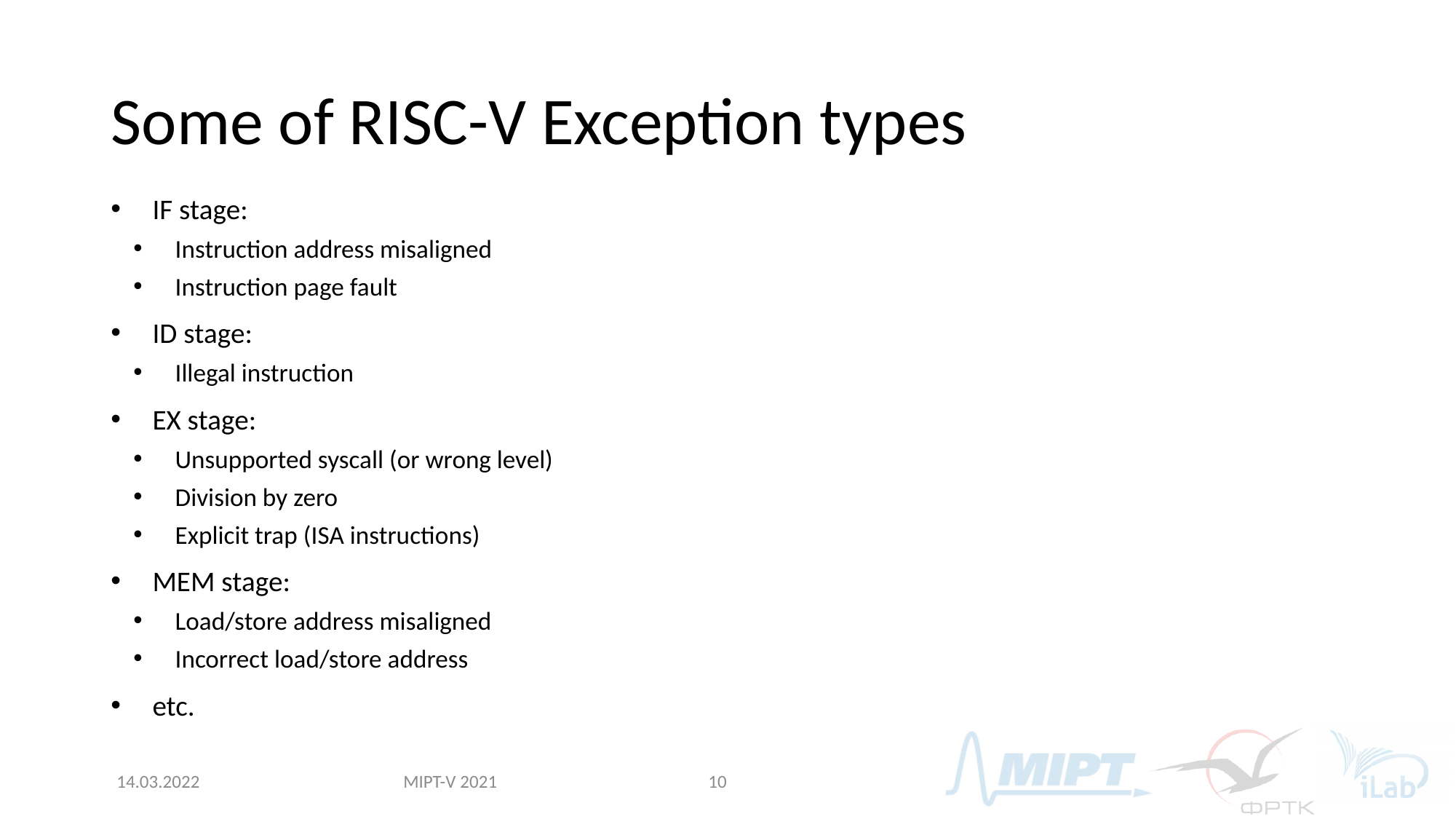

# Some of RISC-V Exception types
IF stage:
Instruction address misaligned
Instruction page fault
ID stage:
Illegal instruction
EX stage:
Unsupported syscall (or wrong level)
Division by zero
Explicit trap (ISA instructions)
MEM stage:
Load/store address misaligned
Incorrect load/store address
etc.
MIPT-V 2021
14.03.2022
10